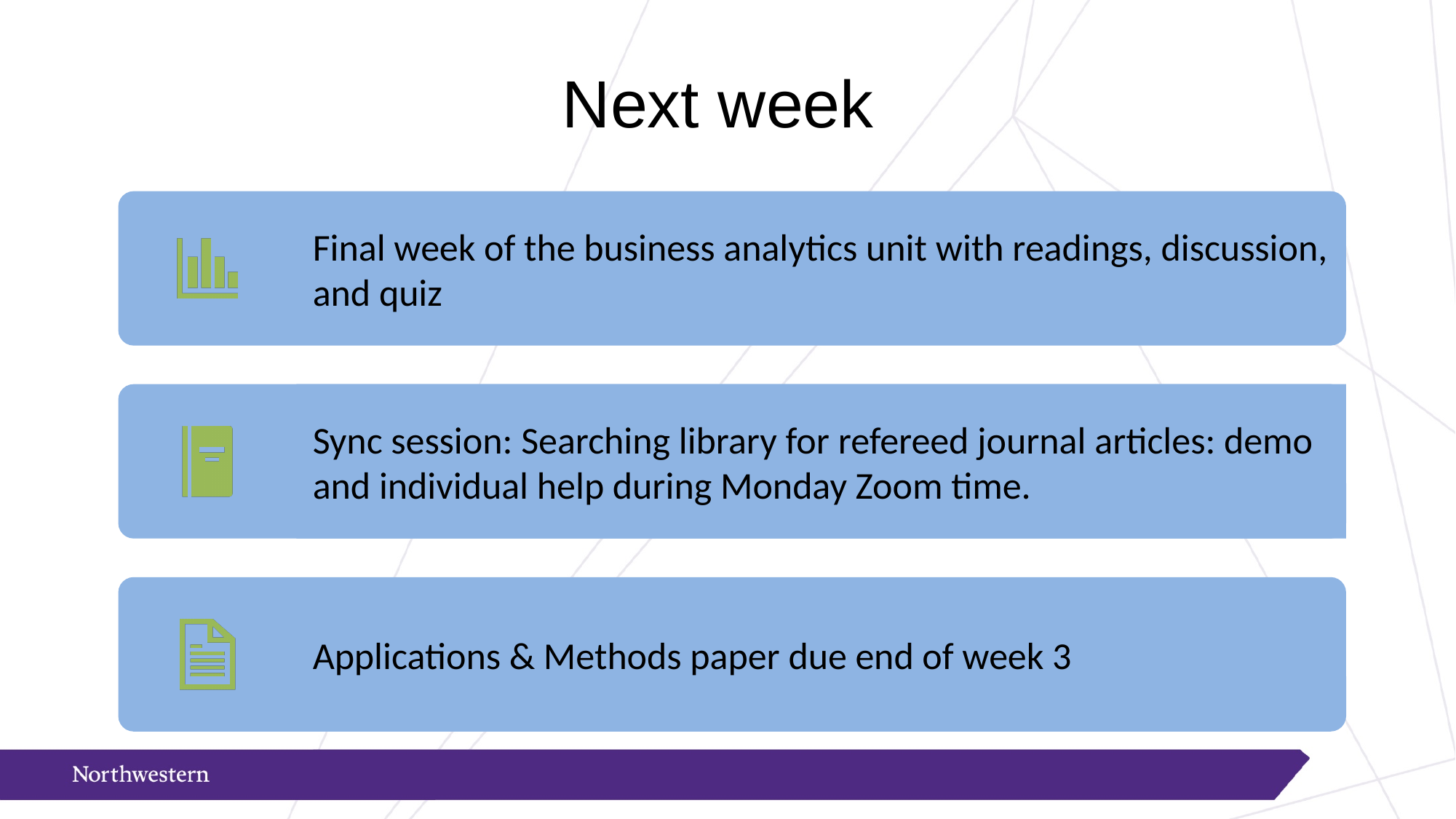

# Next week
Final week of the business analytics unit with readings, discussion, and quiz
Sync session: Searching library for refereed journal articles: demo and individual help during Monday Zoom time.
Applications & Methods paper due end of week 3